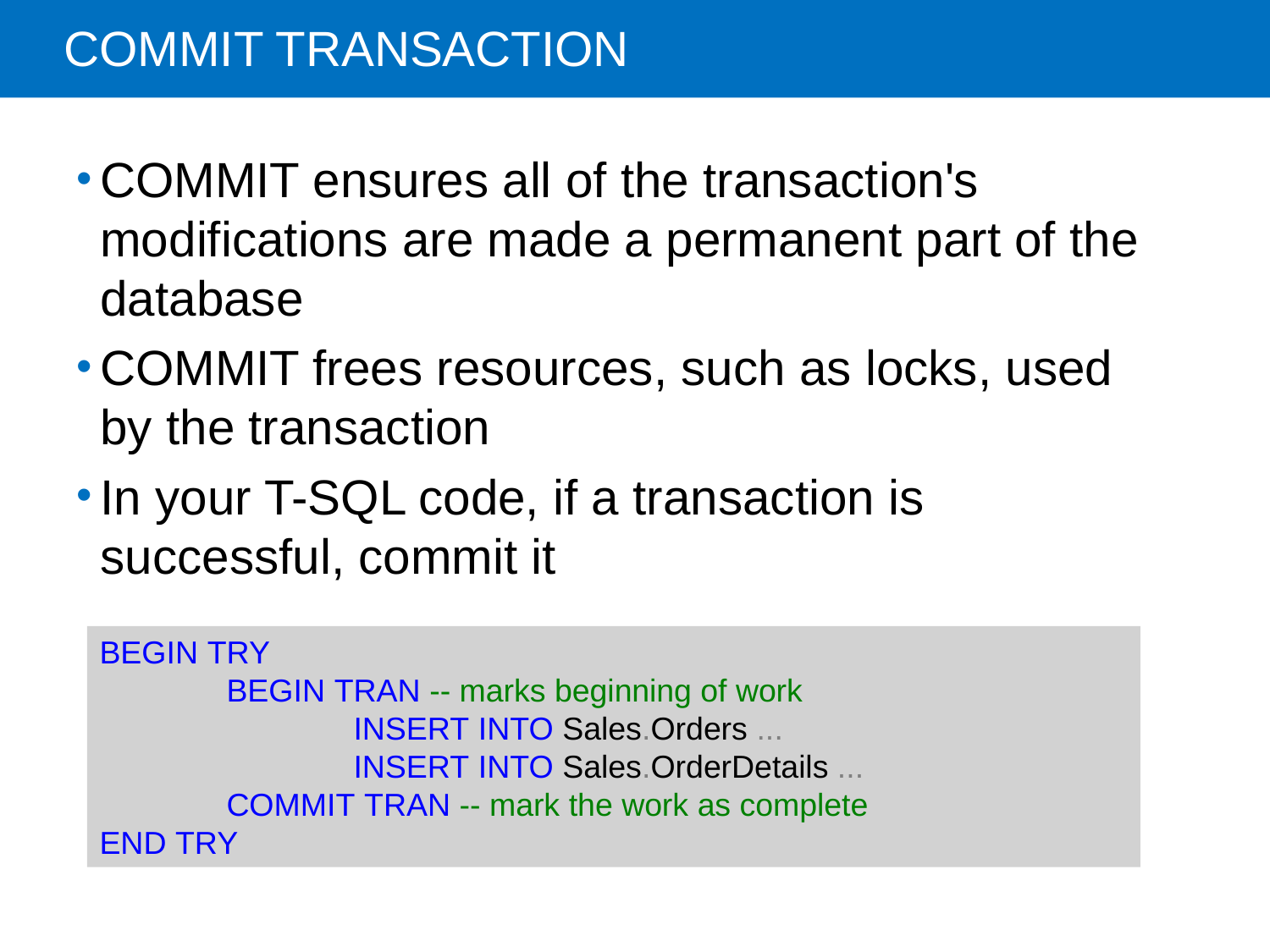

# COMMIT TRANSACTION
COMMIT ensures all of the transaction's modifications are made a permanent part of the database
COMMIT frees resources, such as locks, used by the transaction
In your T-SQL code, if a transaction is successful, commit it

BEGIN TRY
	BEGIN TRAN -- marks beginning of work
		INSERT INTO Sales.Orders ...
		INSERT INTO Sales.OrderDetails ...
	COMMIT TRAN -- mark the work as complete
END TRY